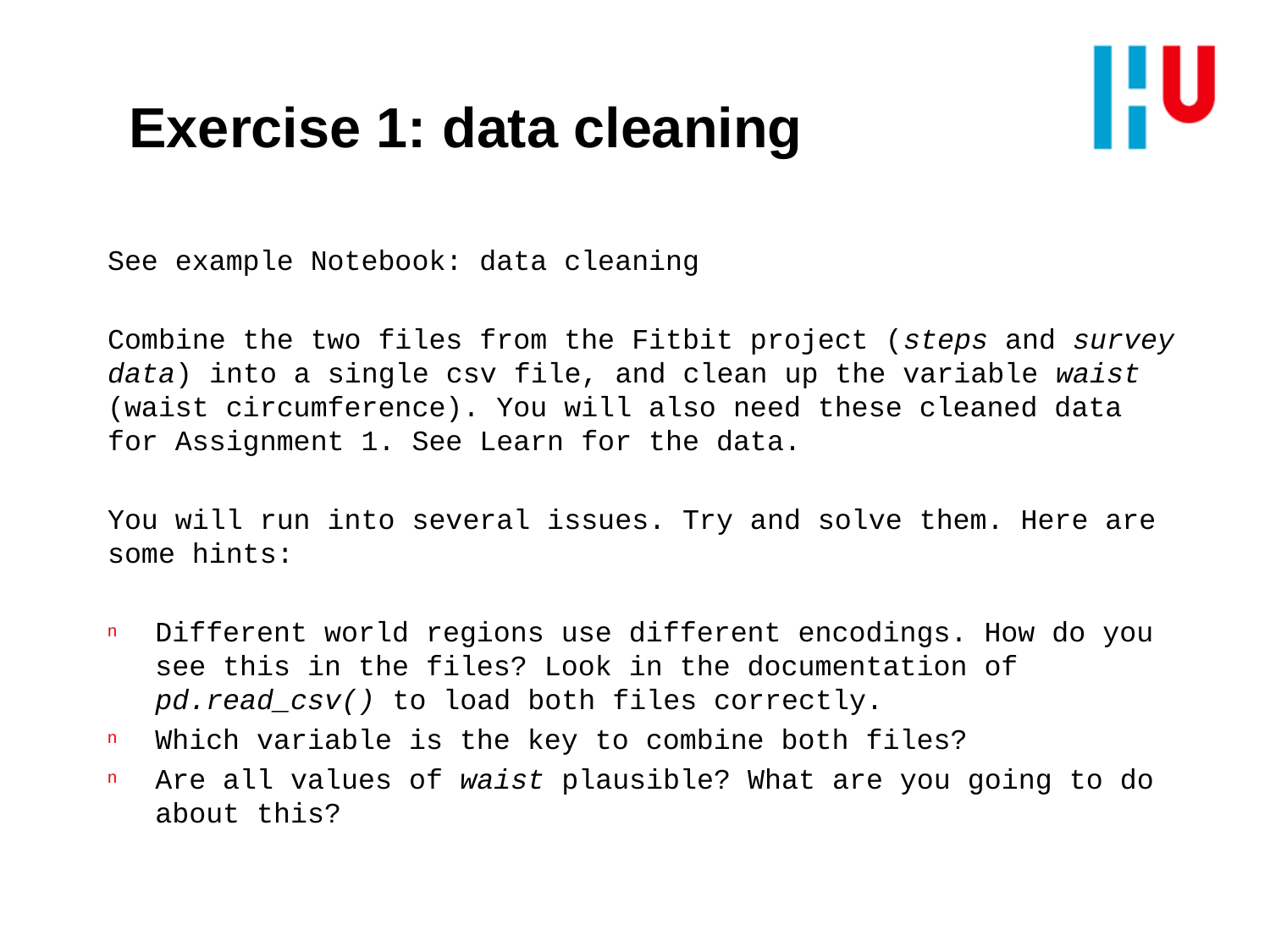

# Exercise 1: data cleaning
See example Notebook: data cleaning

Combine the two files from the Fitbit project (steps and survey data) into a single csv file, and clean up the variable waist (waist circumference). You will also need these cleaned data for Assignment 1. See Learn for the data.

You will run into several issues. Try and solve them. Here are some hints:

Different world regions use different encodings. How do you see this in the files? Look in the documentation of pd.read_csv() to load both files correctly.
Which variable is the key to combine both files?
Are all values of waist plausible? What are you going to do about this?